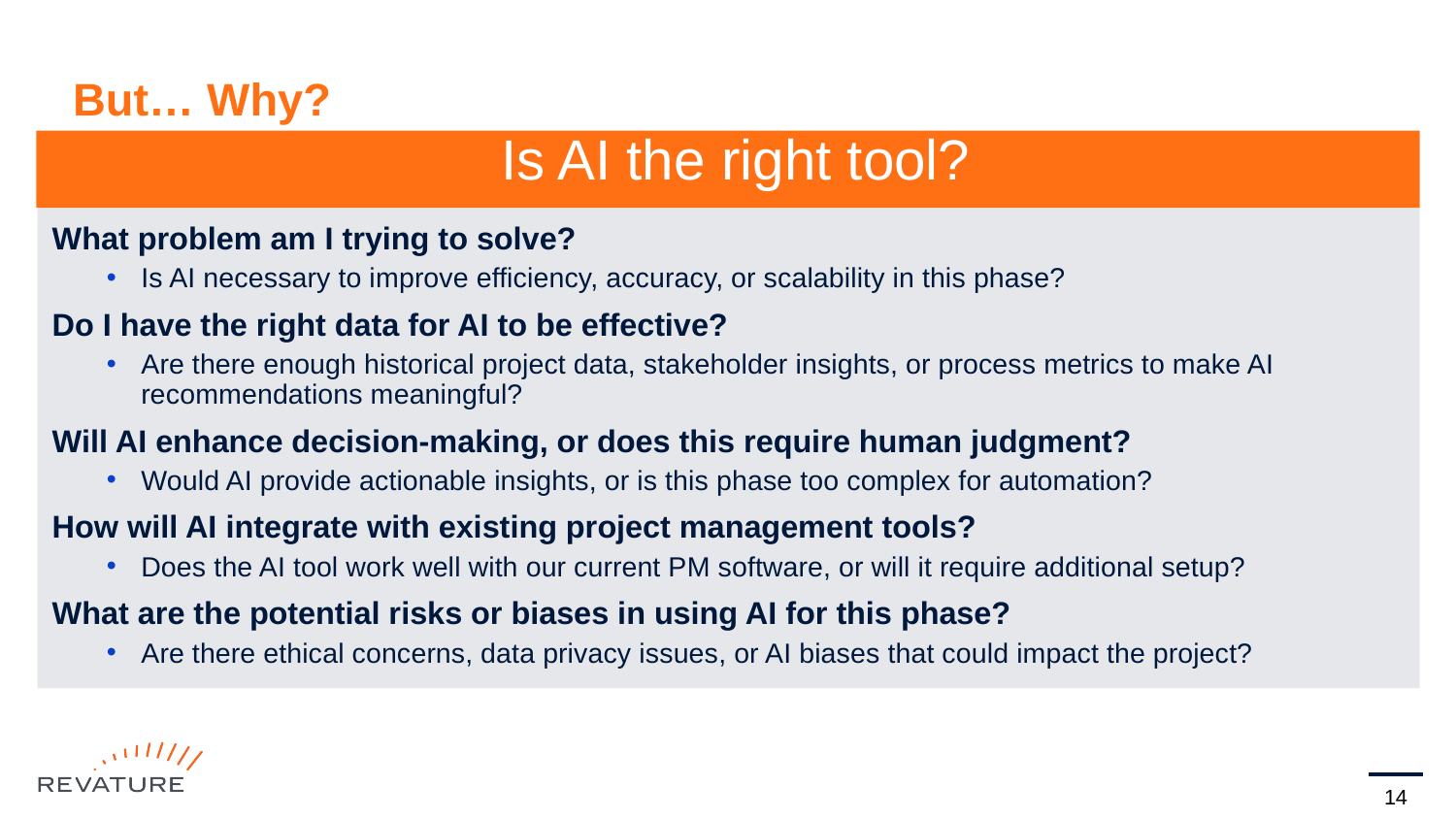

# But… Why?
 Is AI the right tool?
What problem am I trying to solve?
Is AI necessary to improve efficiency, accuracy, or scalability in this phase?
Do I have the right data for AI to be effective?
Are there enough historical project data, stakeholder insights, or process metrics to make AI recommendations meaningful?
Will AI enhance decision-making, or does this require human judgment?
Would AI provide actionable insights, or is this phase too complex for automation?
How will AI integrate with existing project management tools?
Does the AI tool work well with our current PM software, or will it require additional setup?
What are the potential risks or biases in using AI for this phase?
Are there ethical concerns, data privacy issues, or AI biases that could impact the project?